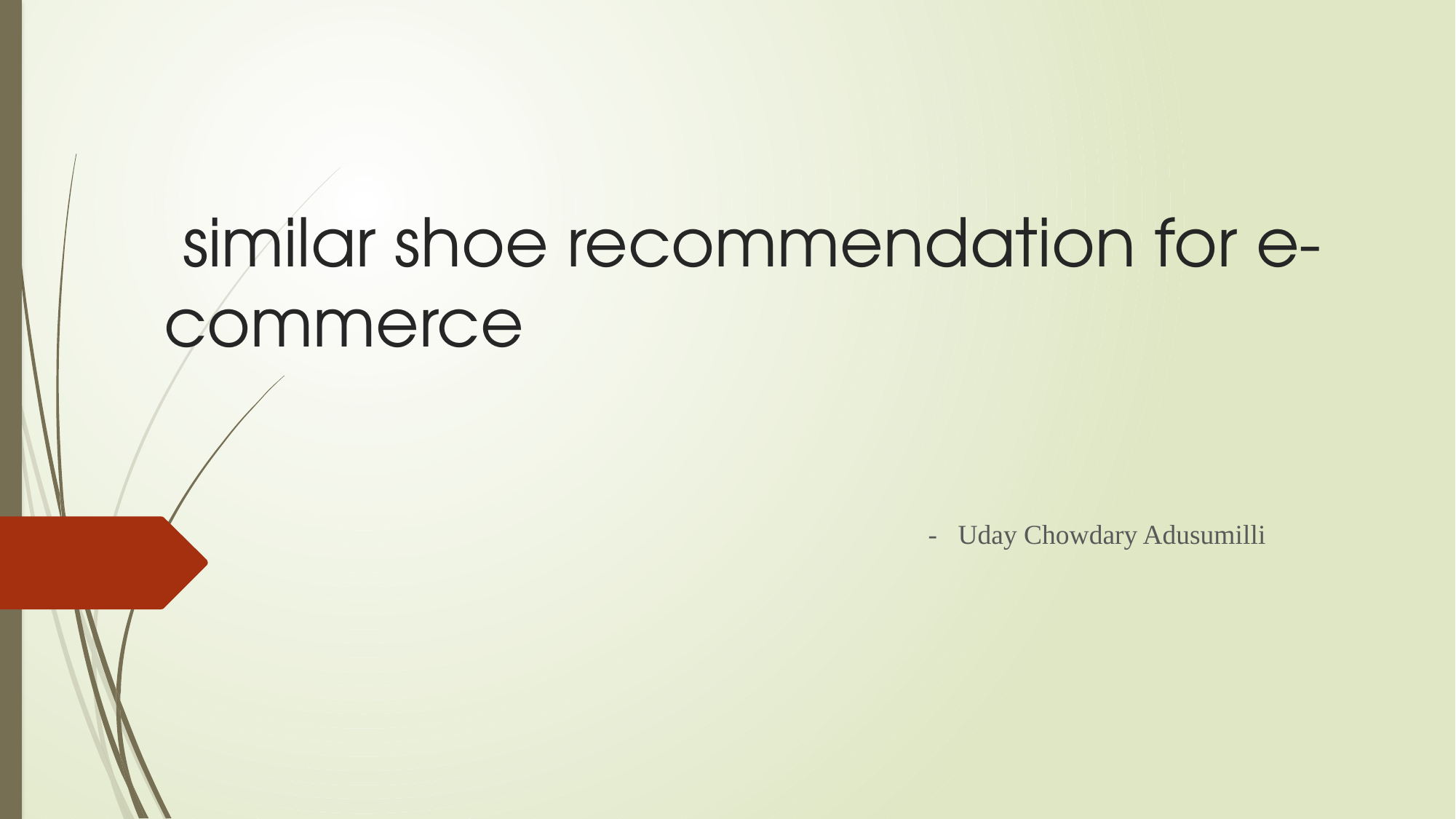

# similar shoe recommendation for e-commerce
-   Uday Chowdary Adusumilli